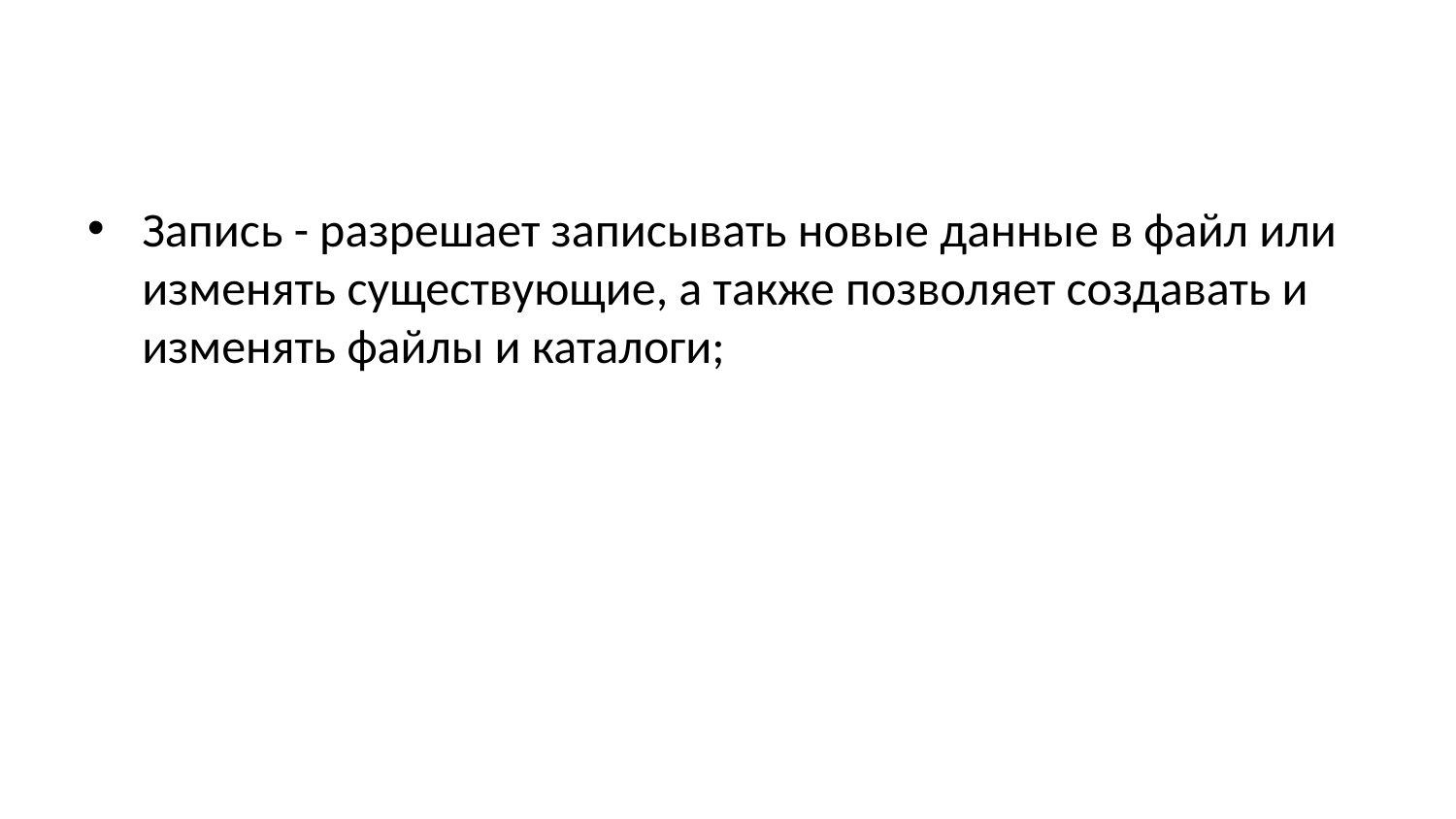

Запись - разрешает записывать новые данные в файл или изменять существующие, а также позволяет создавать и изменять файлы и каталоги;